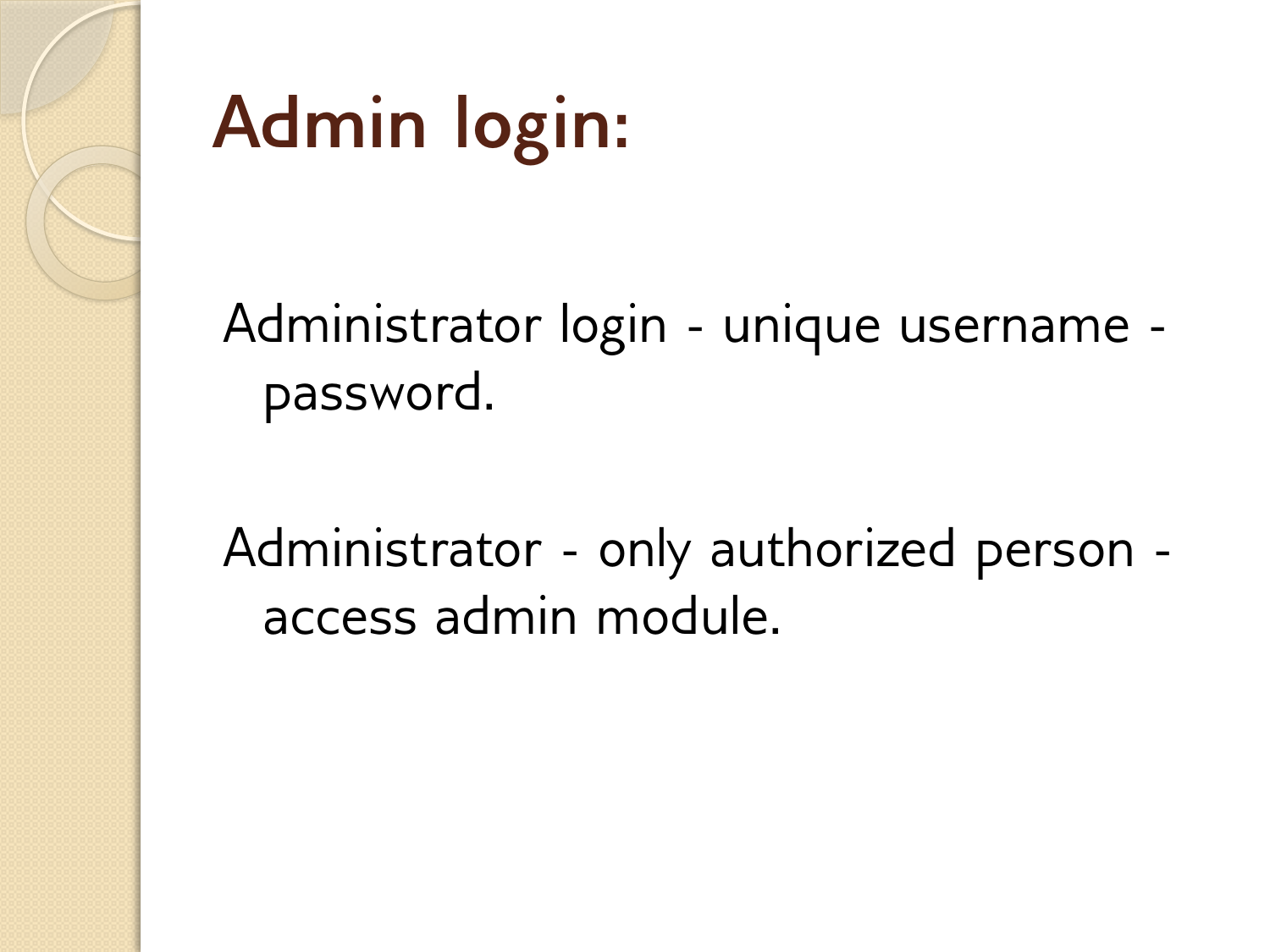

# Admin login:

Administrator login - unique username -  password.

Administrator - only authorized person -  access admin module.